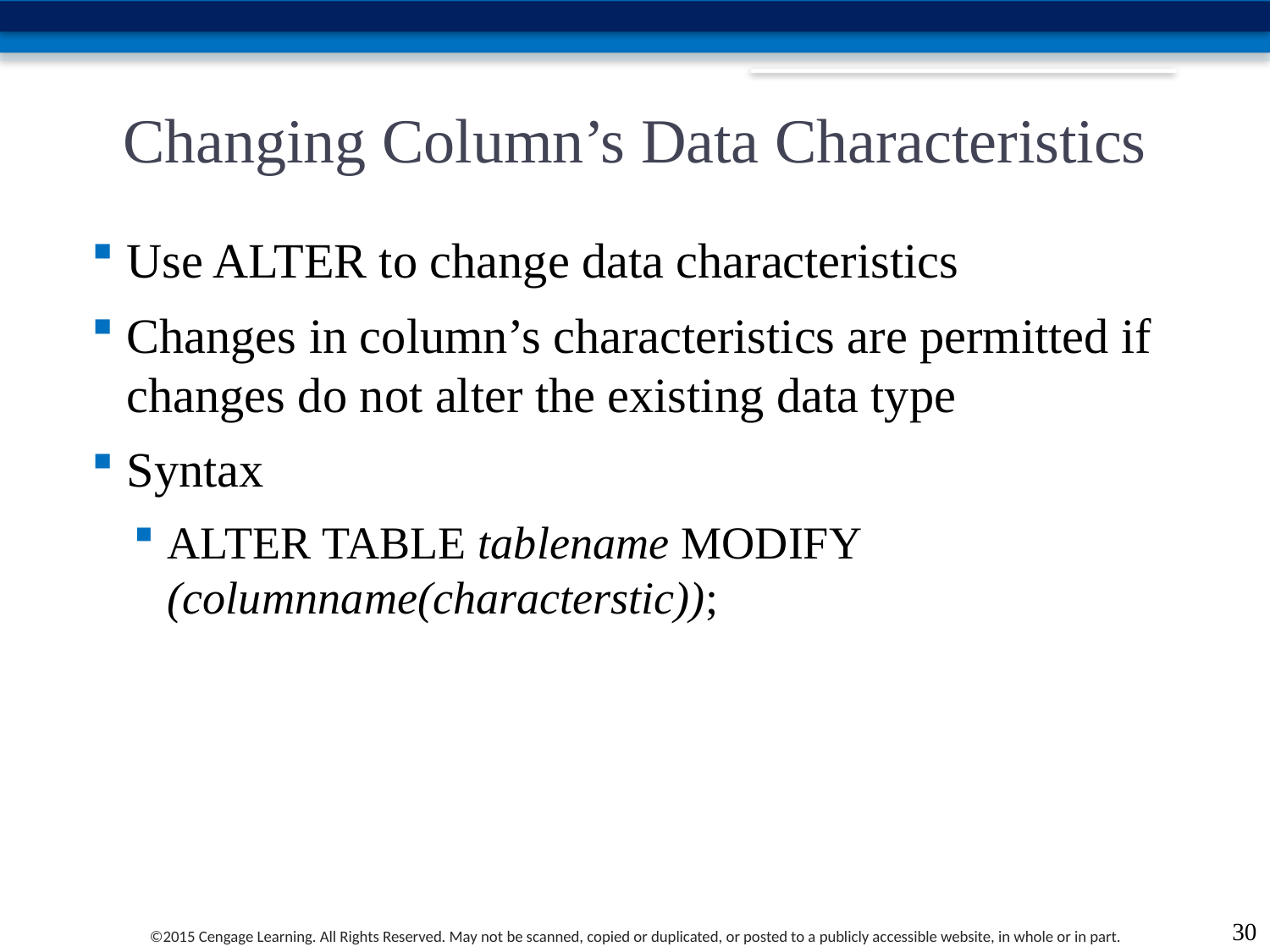

# Changing Column’s Data Characteristics
Use ALTER to change data characteristics
Changes in column’s characteristics are permitted if changes do not alter the existing data type
Syntax
ALTER TABLE tablename MODIFY (columnname(characterstic));
30